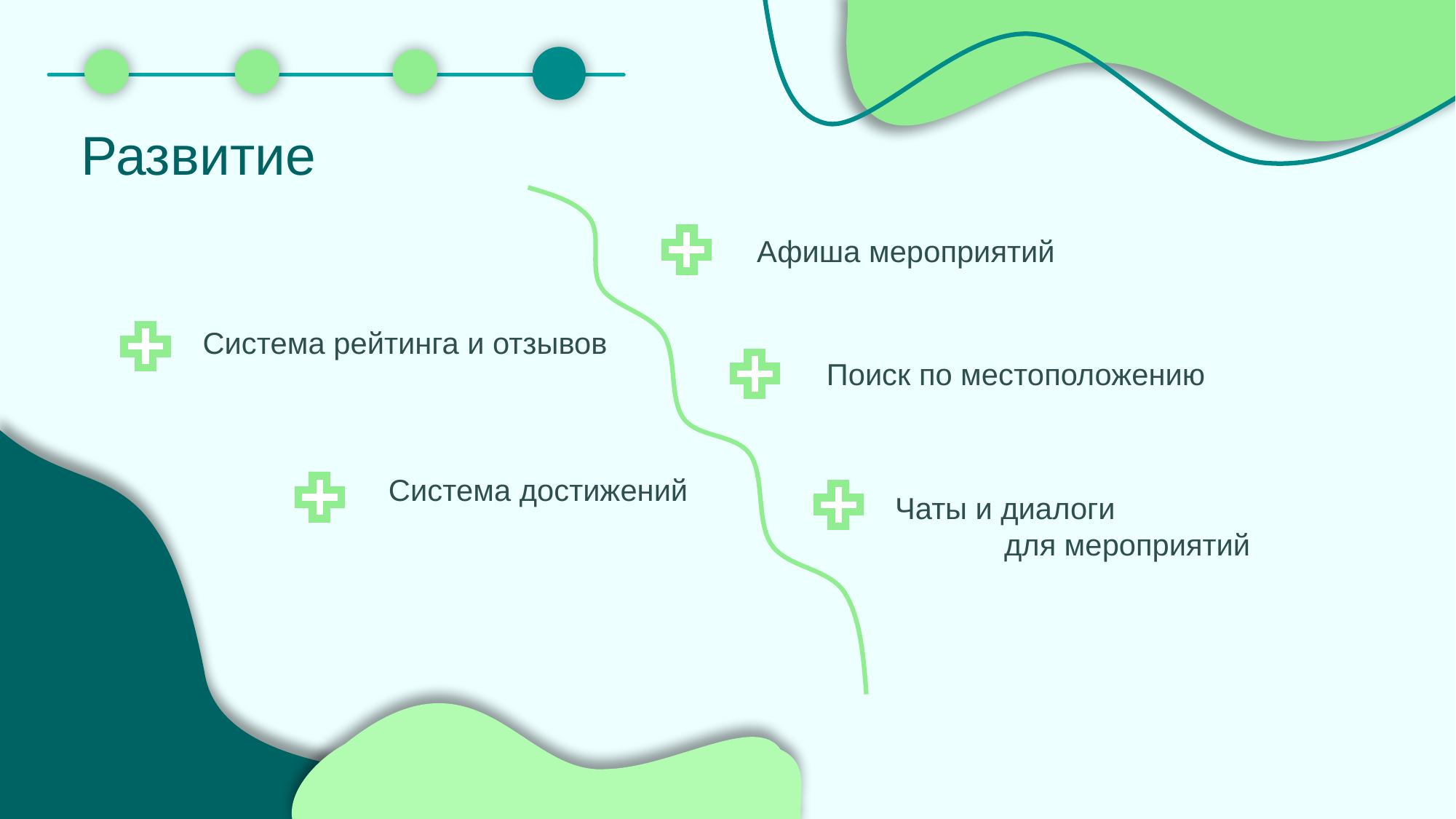

Развитие
Афиша мероприятий

Система рейтинга и отзывов

Поиск по местоположению

Система достижений

Чаты и диалоги
	для мероприятий